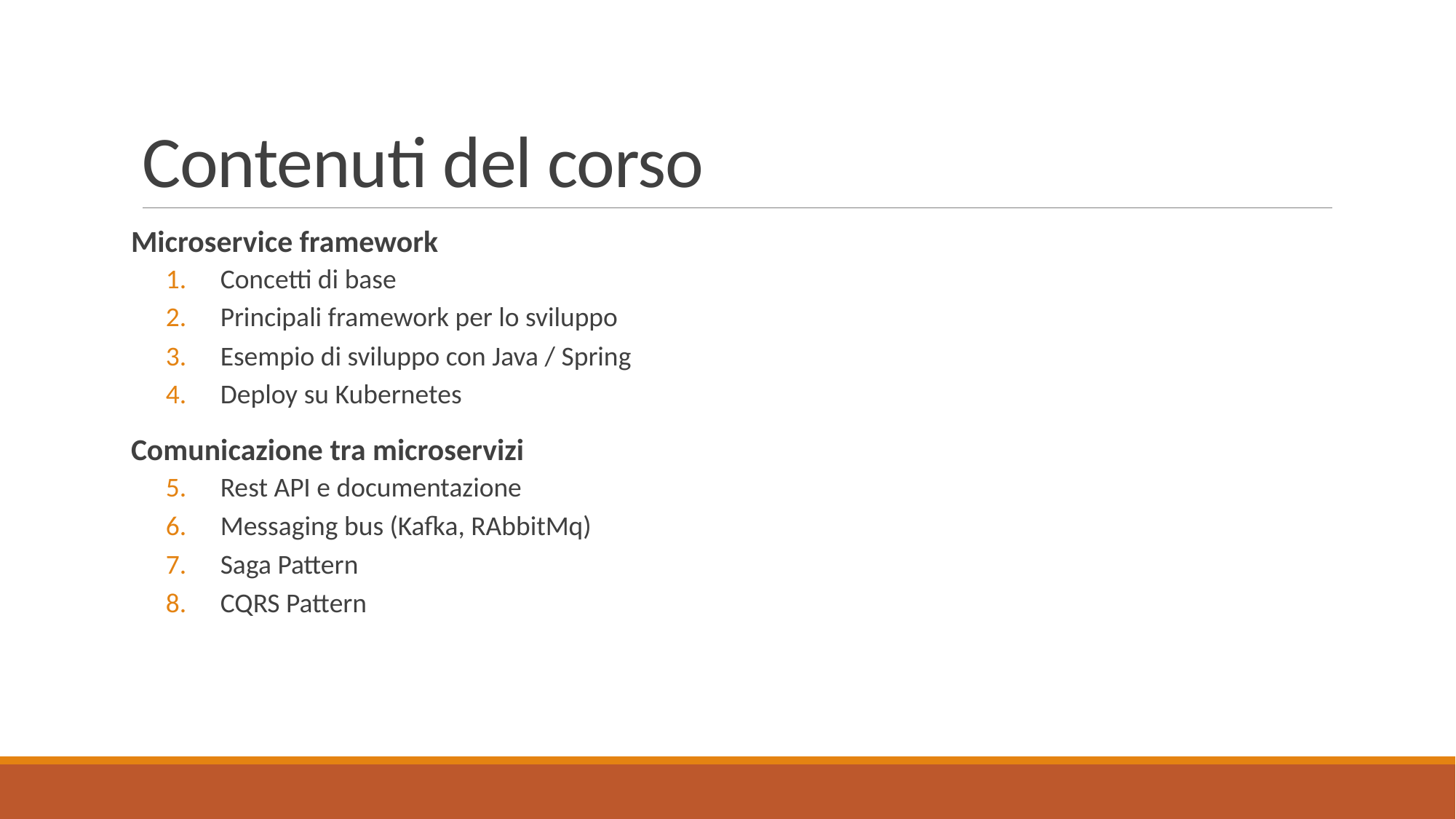

# Contenuti del corso
Microservice framework
Concetti di base
Principali framework per lo sviluppo
Esempio di sviluppo con Java / Spring
Deploy su Kubernetes
Comunicazione tra microservizi
Rest API e documentazione
Messaging bus (Kafka, RAbbitMq)
Saga Pattern
CQRS Pattern